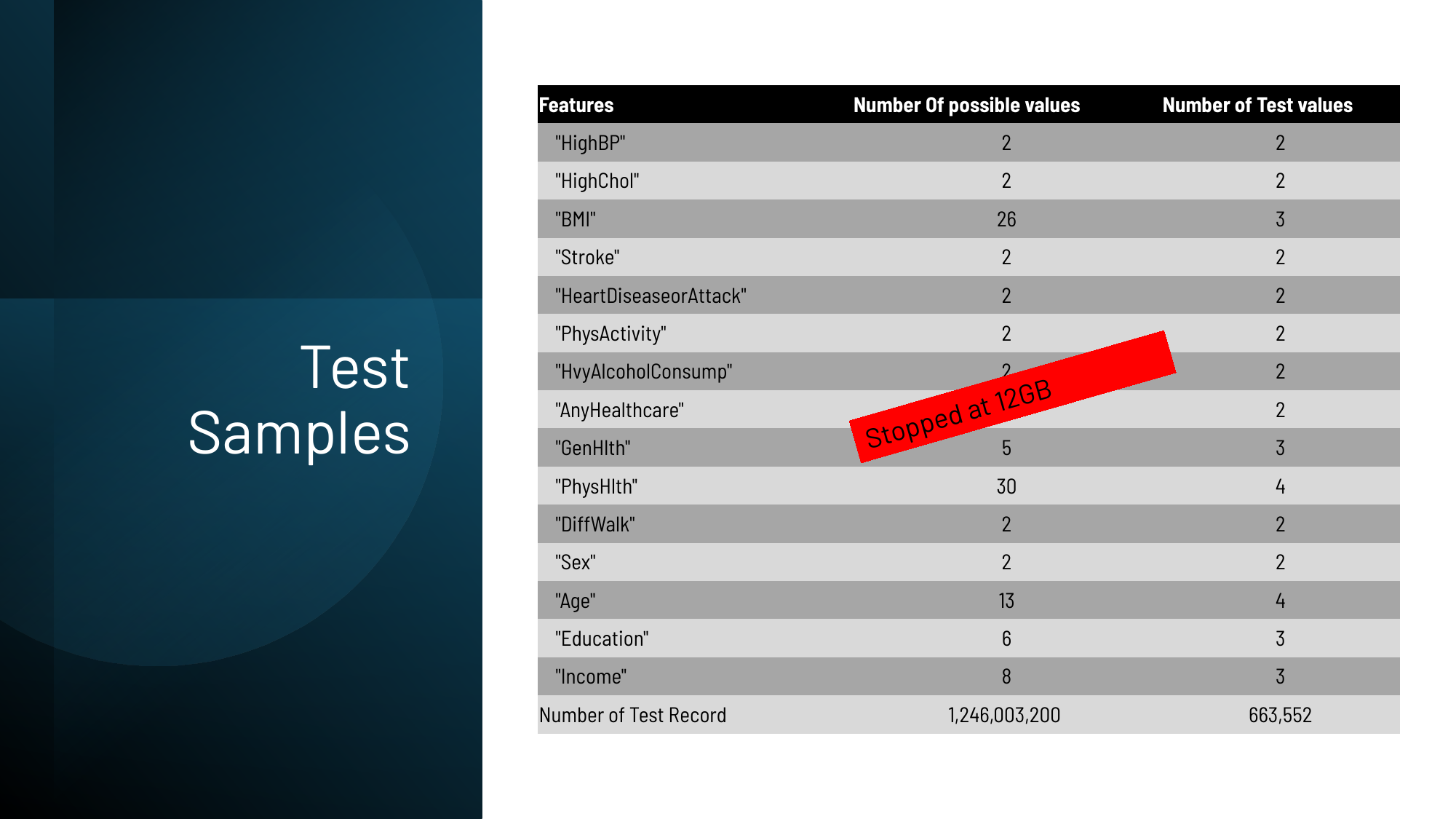

| Features | Number Of possible values | Number of Test values |
| --- | --- | --- |
| "HighBP" | 2 | 2 |
| "HighChol" | 2 | 2 |
| "BMI" | 26 | 3 |
| "Stroke" | 2 | 2 |
| "HeartDiseaseorAttack" | 2 | 2 |
| "PhysActivity" | 2 | 2 |
| "HvyAlcoholConsump" | 2 | 2 |
| "AnyHealthcare" | 2 | 2 |
| "GenHlth" | 5 | 3 |
| "PhysHlth" | 30 | 4 |
| "DiffWalk" | 2 | 2 |
| "Sex" | 2 | 2 |
| "Age" | 13 | 4 |
| "Education" | 6 | 3 |
| "Income" | 8 | 3 |
| Number of Test Record | 1,246,003,200 | 663,552 |

# Test Samples
Stopped at 12GB